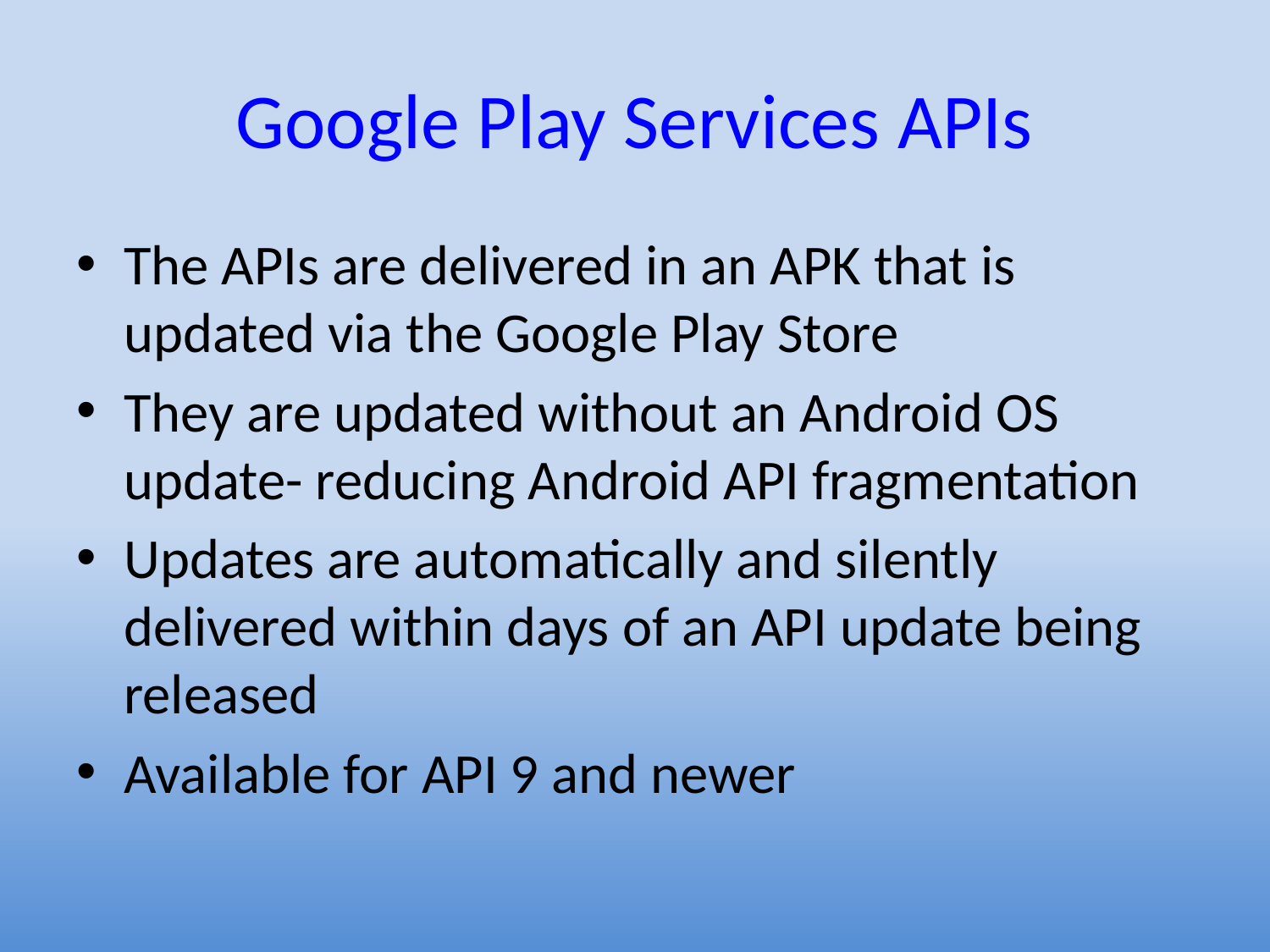

# Google Play Services APIs
The APIs are delivered in an APK that is updated via the Google Play Store
They are updated without an Android OS update- reducing Android API fragmentation
Updates are automatically and silently delivered within days of an API update being released
Available for API 9 and newer